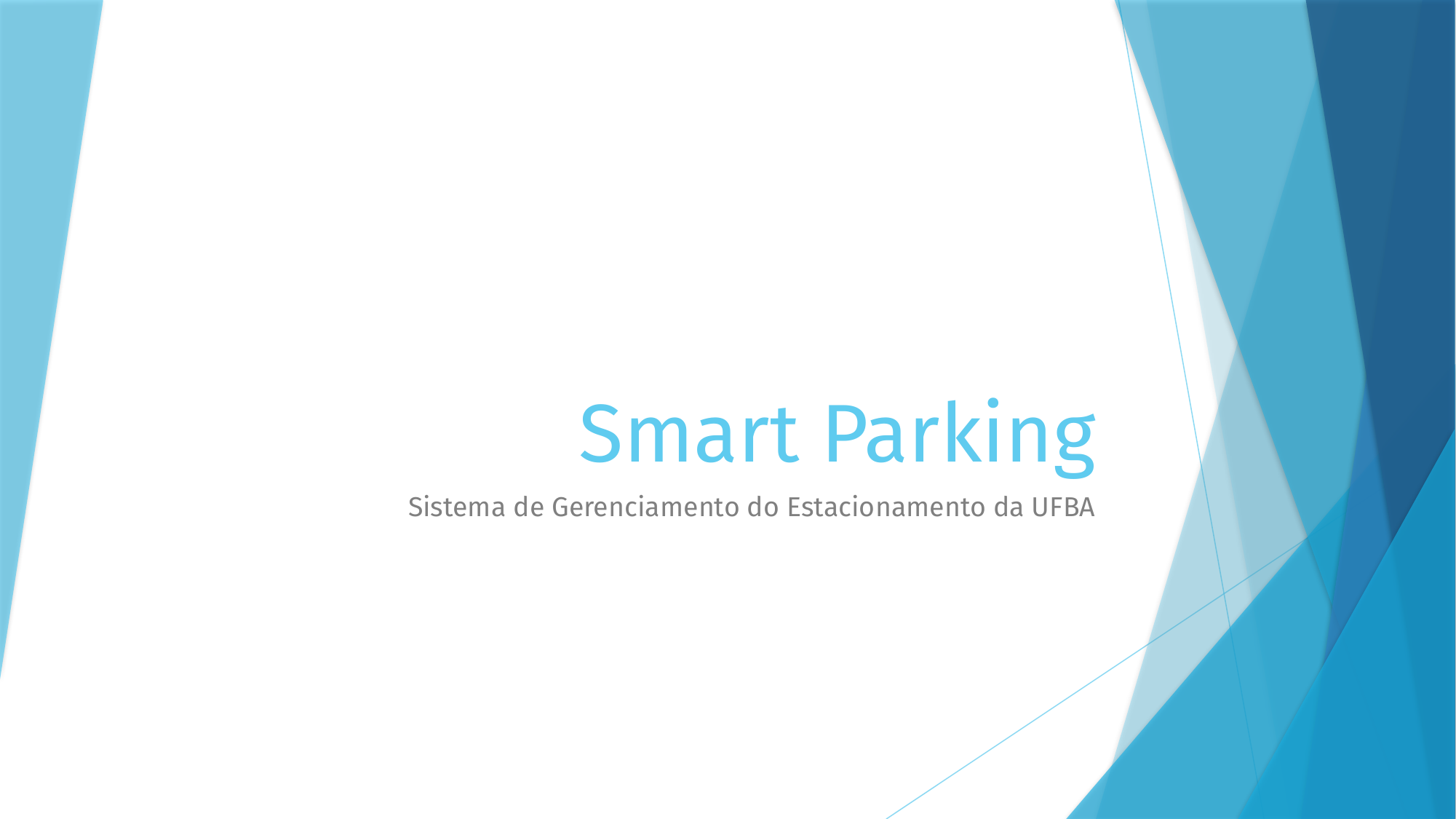

# Smart Parking
Sistema de Gerenciamento do Estacionamento da UFBA